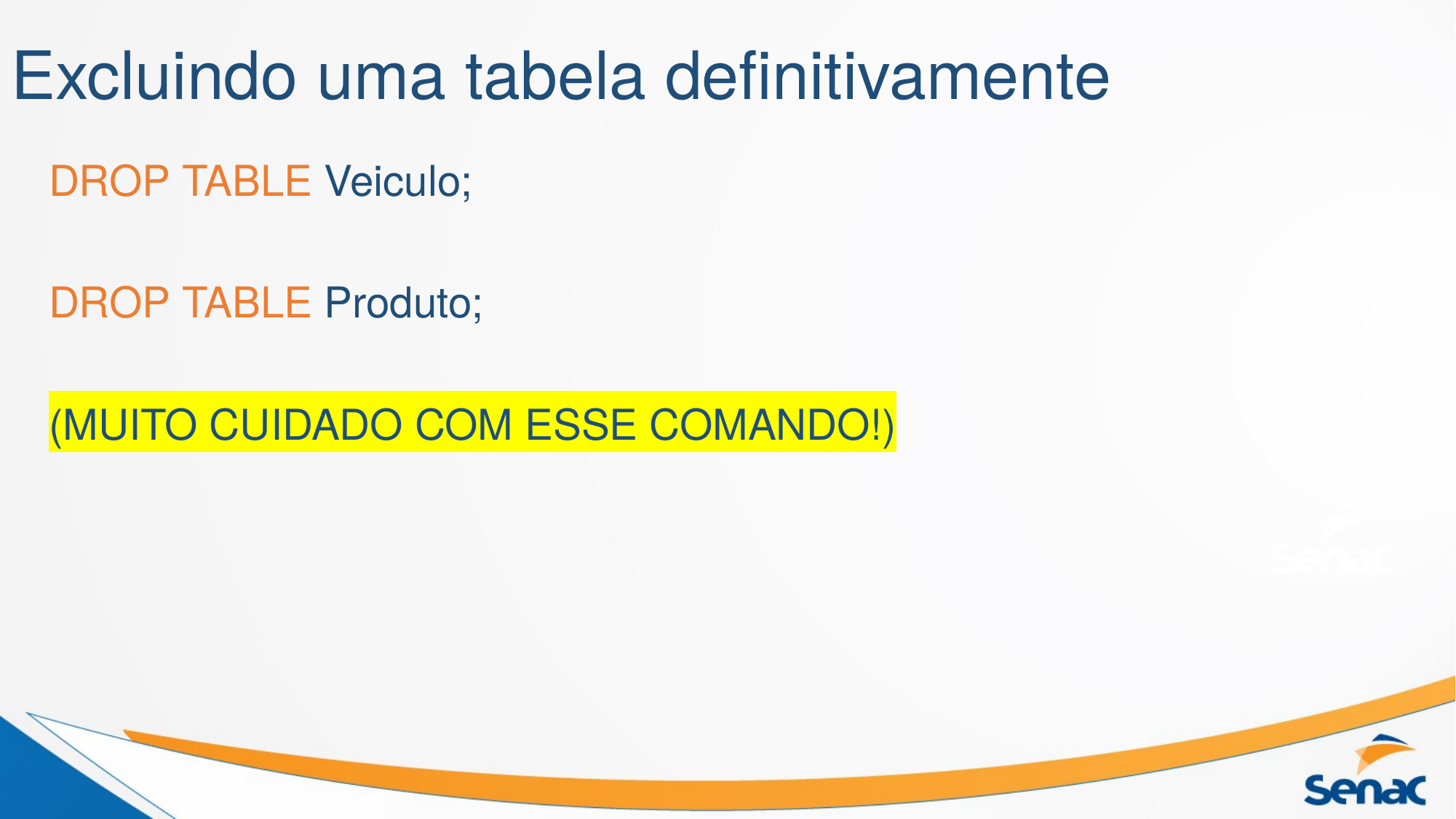

# Excluindo uma tabela definitivamente
DROP TABLE Veiculo;

DROP TABLE Produto;

(MUITO CUIDADO COM ESSE COMANDO!)